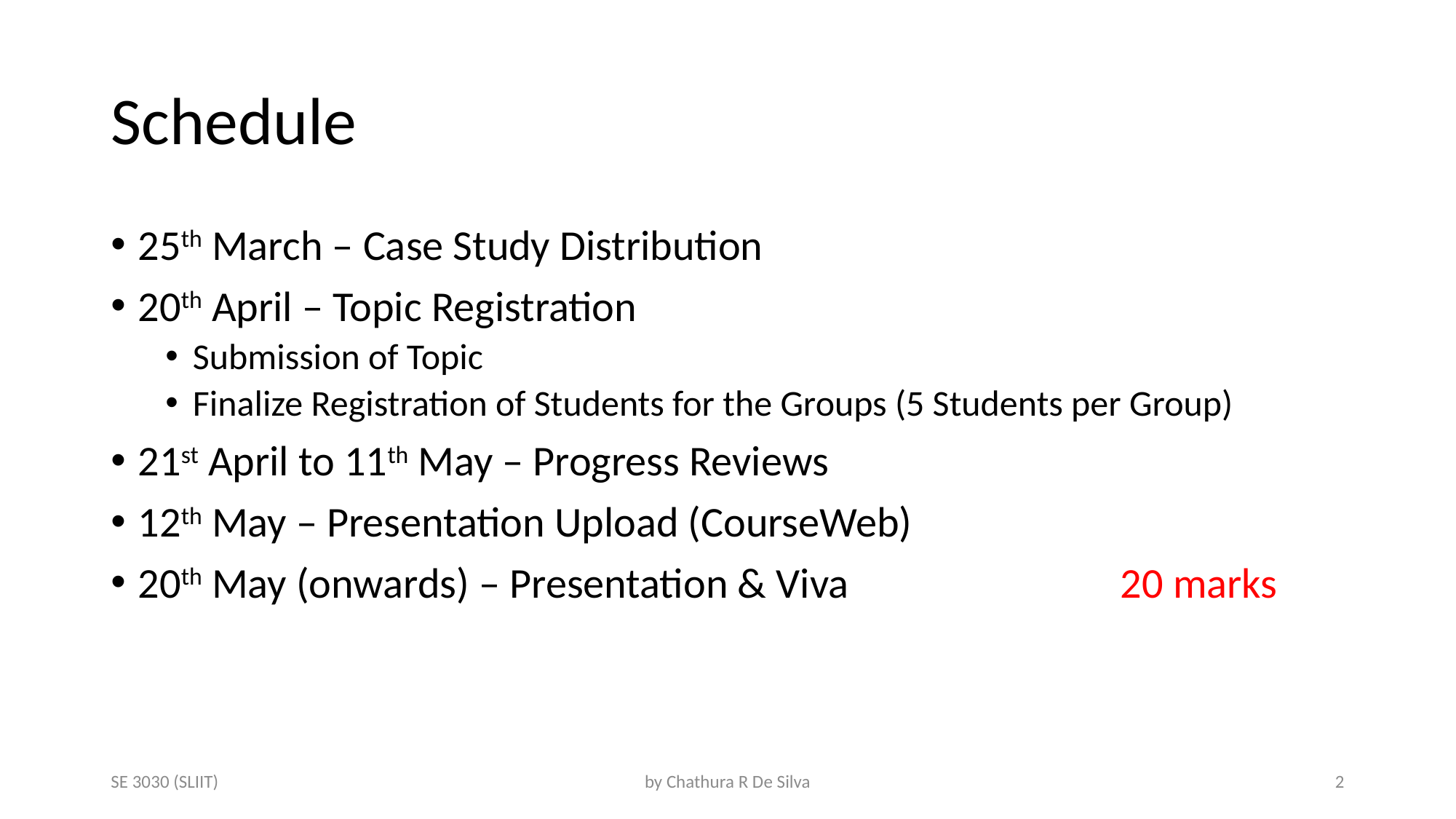

# Schedule
25th March – Case Study Distribution
20th April – Topic Registration
Submission of Topic
Finalize Registration of Students for the Groups (5 Students per Group)
21st April to 11th May – Progress Reviews
12th May – Presentation Upload (CourseWeb)
20th May (onwards) – Presentation & Viva			20 marks
SE 3030 (SLIIT)
by Chathura R De Silva
2